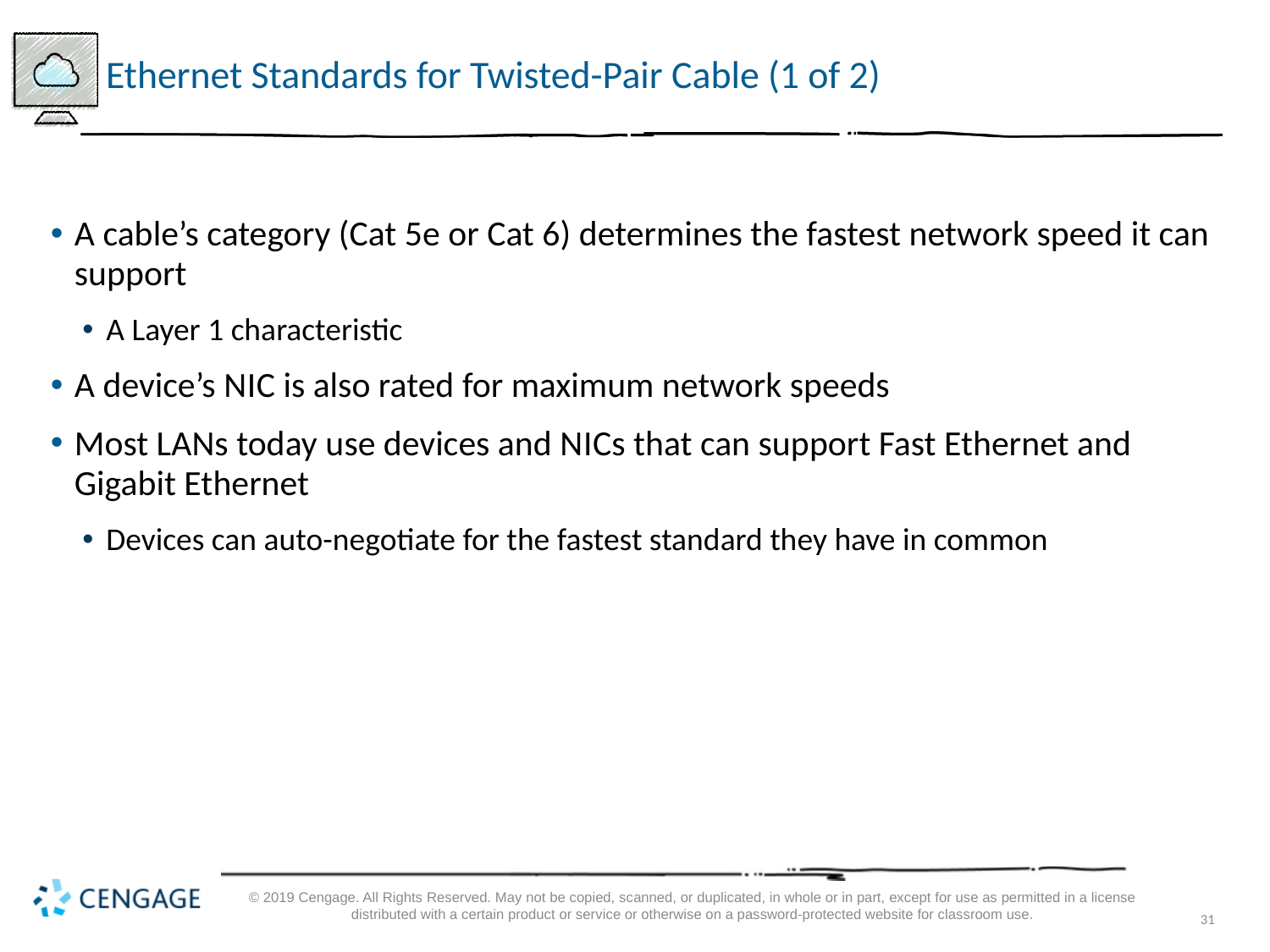

# Ethernet Standards for Twisted-Pair Cable (1 of 2)
A cable’s category (Cat 5e or Cat 6) determines the fastest network speed it can support
A Layer 1 characteristic
A device’s N I C is also rated for maximum network speeds
Most LANs today use devices and N I Cs that can support Fast Ethernet and Gigabit Ethernet
Devices can auto-negotiate for the fastest standard they have in common
© 2019 Cengage. All Rights Reserved. May not be copied, scanned, or duplicated, in whole or in part, except for use as permitted in a license distributed with a certain product or service or otherwise on a password-protected website for classroom use.